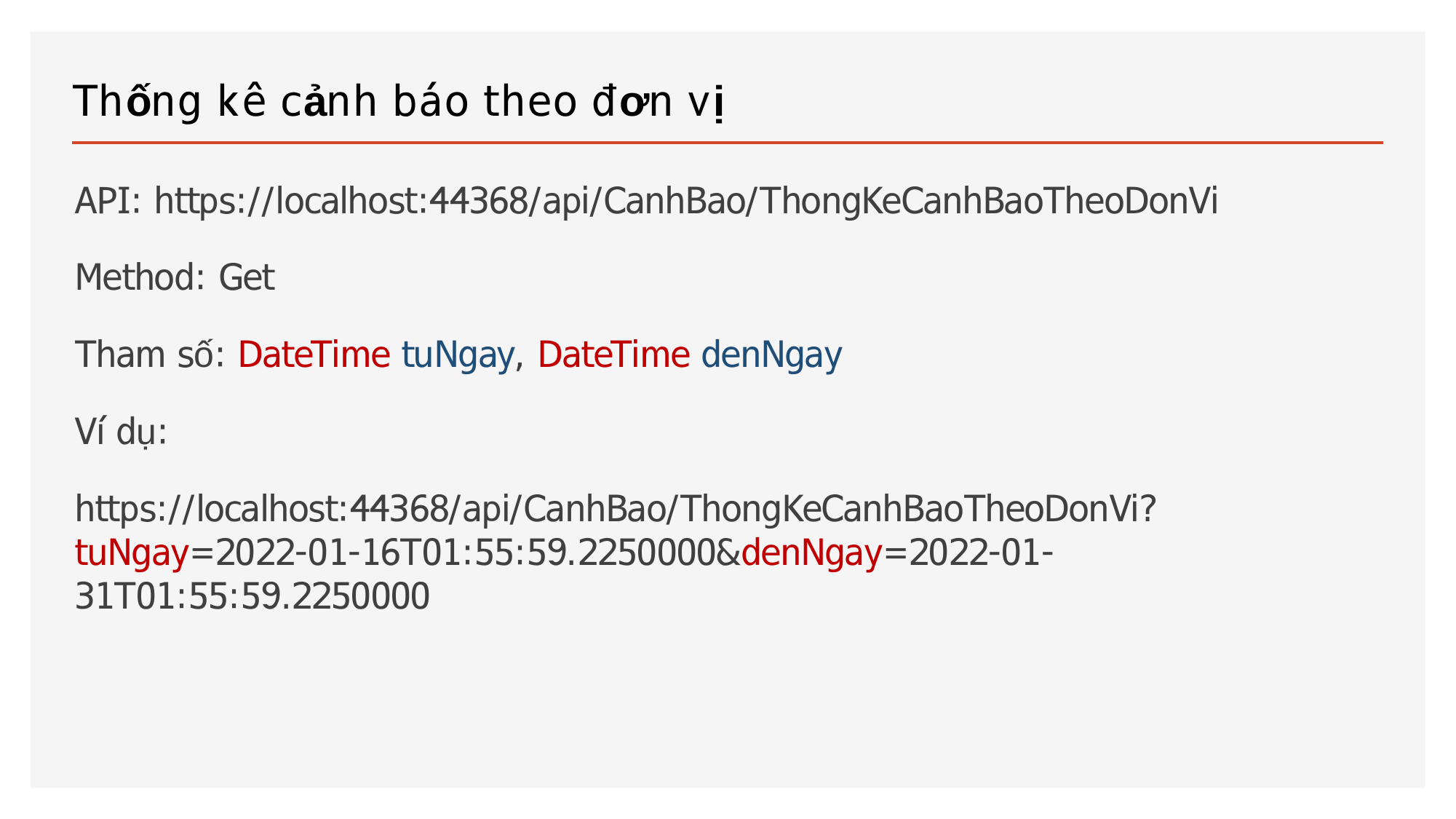

# Thống kê cảnh báo theo đơn vị
API: https://localhost:44368/api/CanhBao/ThongKeCanhBaoTheoDonVi
Method: Get
Tham số: DateTime tuNgay, DateTime denNgay
Ví dụ:
https://localhost:44368/api/CanhBao/ThongKeCanhBaoTheoDonVi?tuNgay=2022-01-16T01:55:59.2250000&denNgay=2022-01-31T01:55:59.2250000